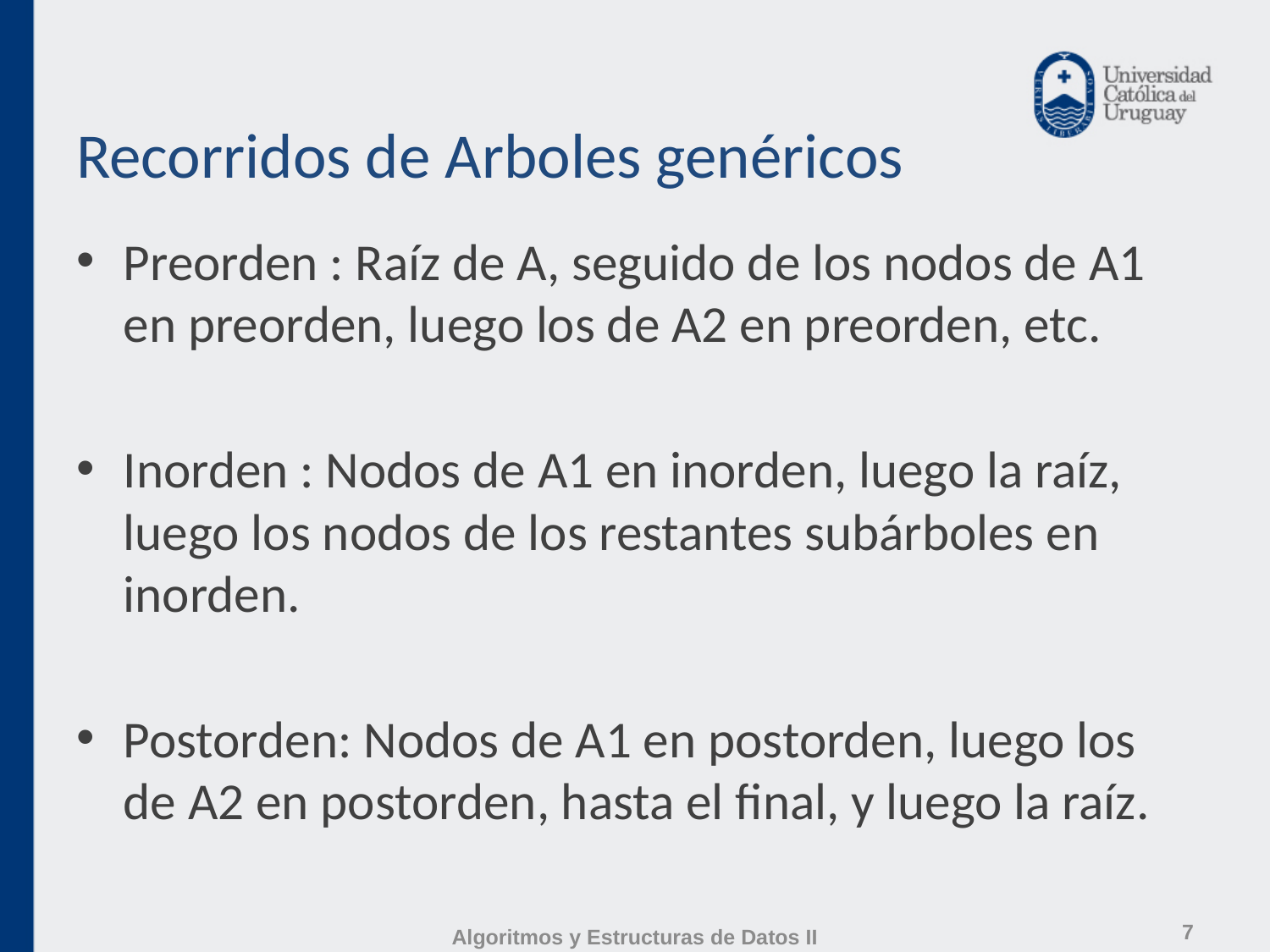

# Recorridos de Arboles genéricos
Preorden : Raíz de A, seguido de los nodos de A1 en preorden, luego los de A2 en preorden, etc.

Inorden : Nodos de A1 en inorden, luego la raíz, luego los nodos de los restantes subárboles en inorden.

Postorden: Nodos de A1 en postorden, luego los de A2 en postorden, hasta el final, y luego la raíz.
7
Algoritmos y Estructuras de Datos II